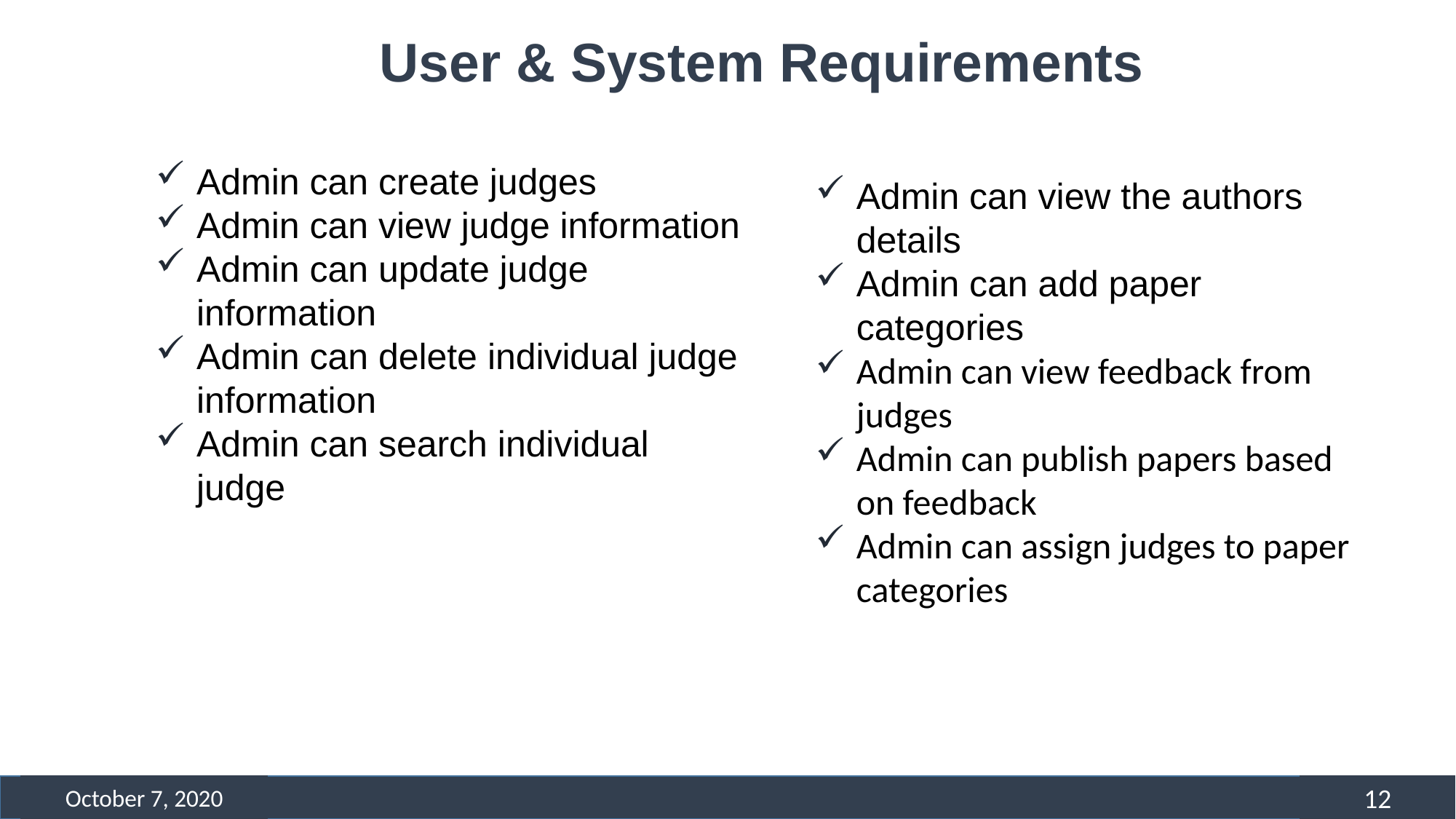

User & System Requirements
Admin can create judges
Admin can view judge information
Admin can update judge information
Admin can delete individual judge information
Admin can search individual judge
Admin can view the authors details
Admin can add paper categories
Admin can view feedback from judges
Admin can publish papers based on feedback
Admin can assign judges to paper categories

October 7, 2020
12